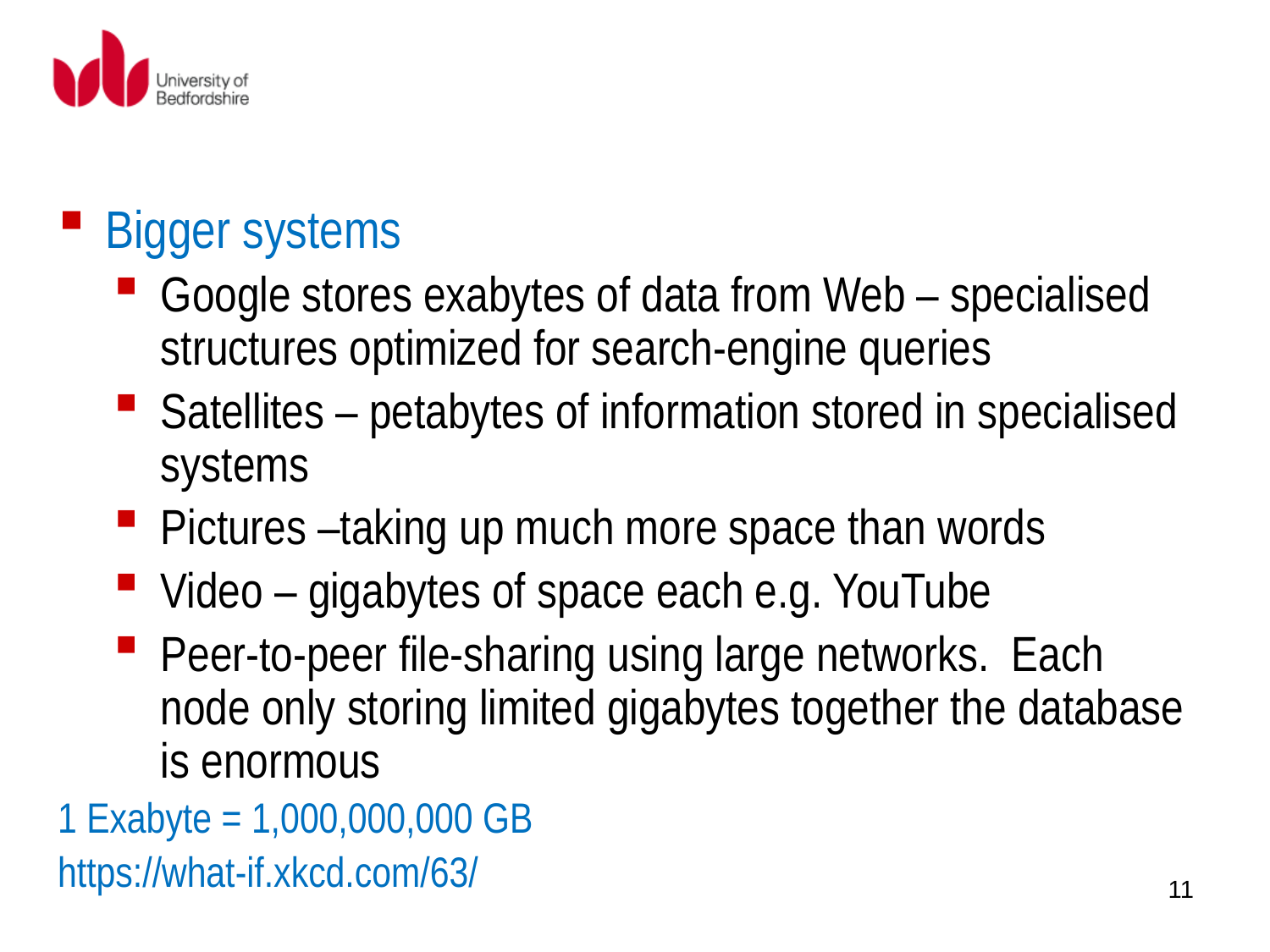

#
Bigger systems
Google stores exabytes of data from Web – specialised structures optimized for search-engine queries
Satellites – petabytes of information stored in specialised systems
Pictures –taking up much more space than words
Video – gigabytes of space each e.g. YouTube
Peer-to-peer file-sharing using large networks.  Each node only storing limited gigabytes together the database is enormous
1 Exabyte = 1,000,000,000 GB
https://what-if.xkcd.com/63/

11